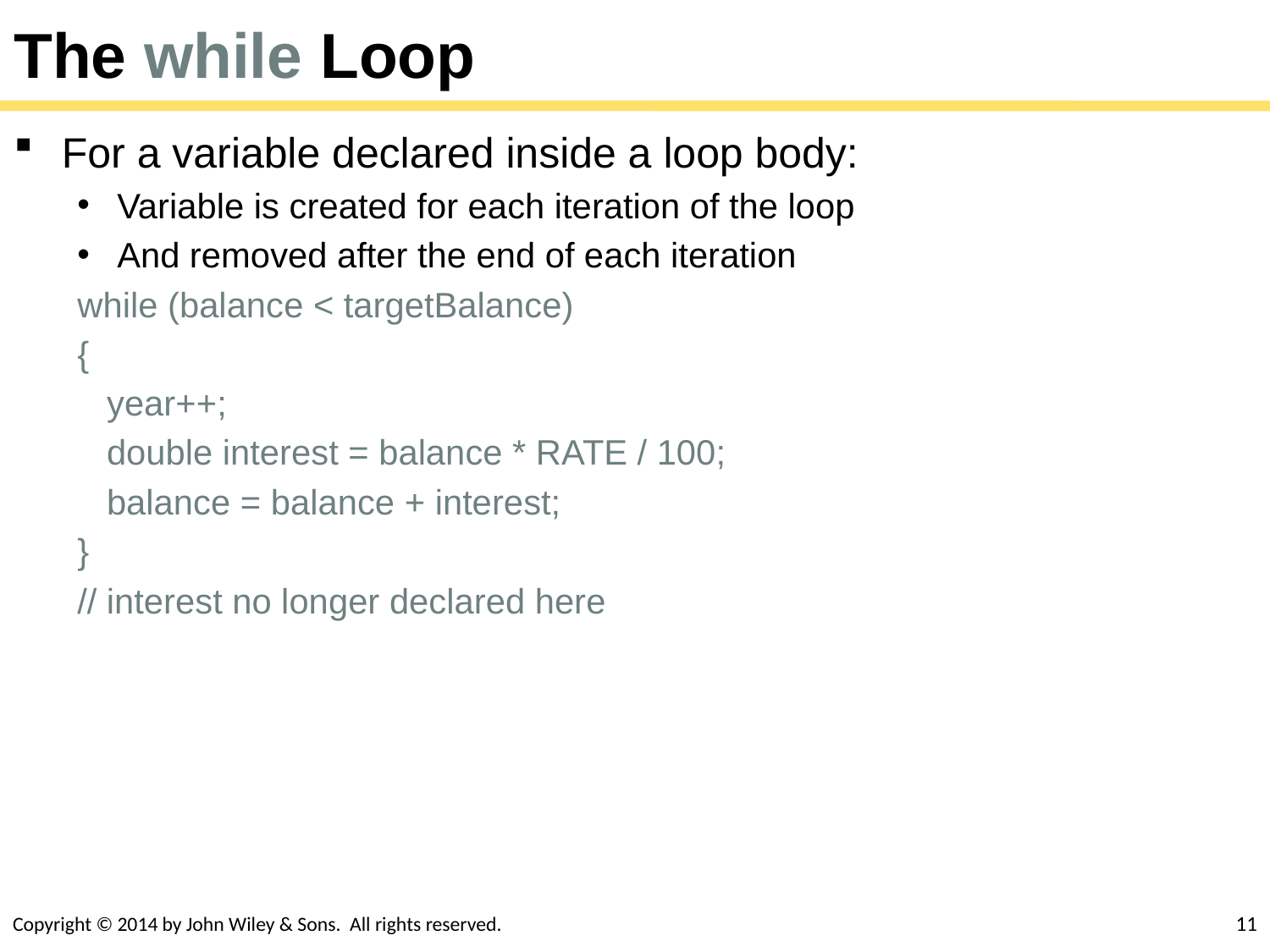

# The while Loop
For a variable declared inside a loop body:
Variable is created for each iteration of the loop
And removed after the end of each iteration
while (balance < targetBalance)
{
   year++;
   double interest = balance * RATE / 100;
   balance = balance + interest;
}
// interest no longer declared here